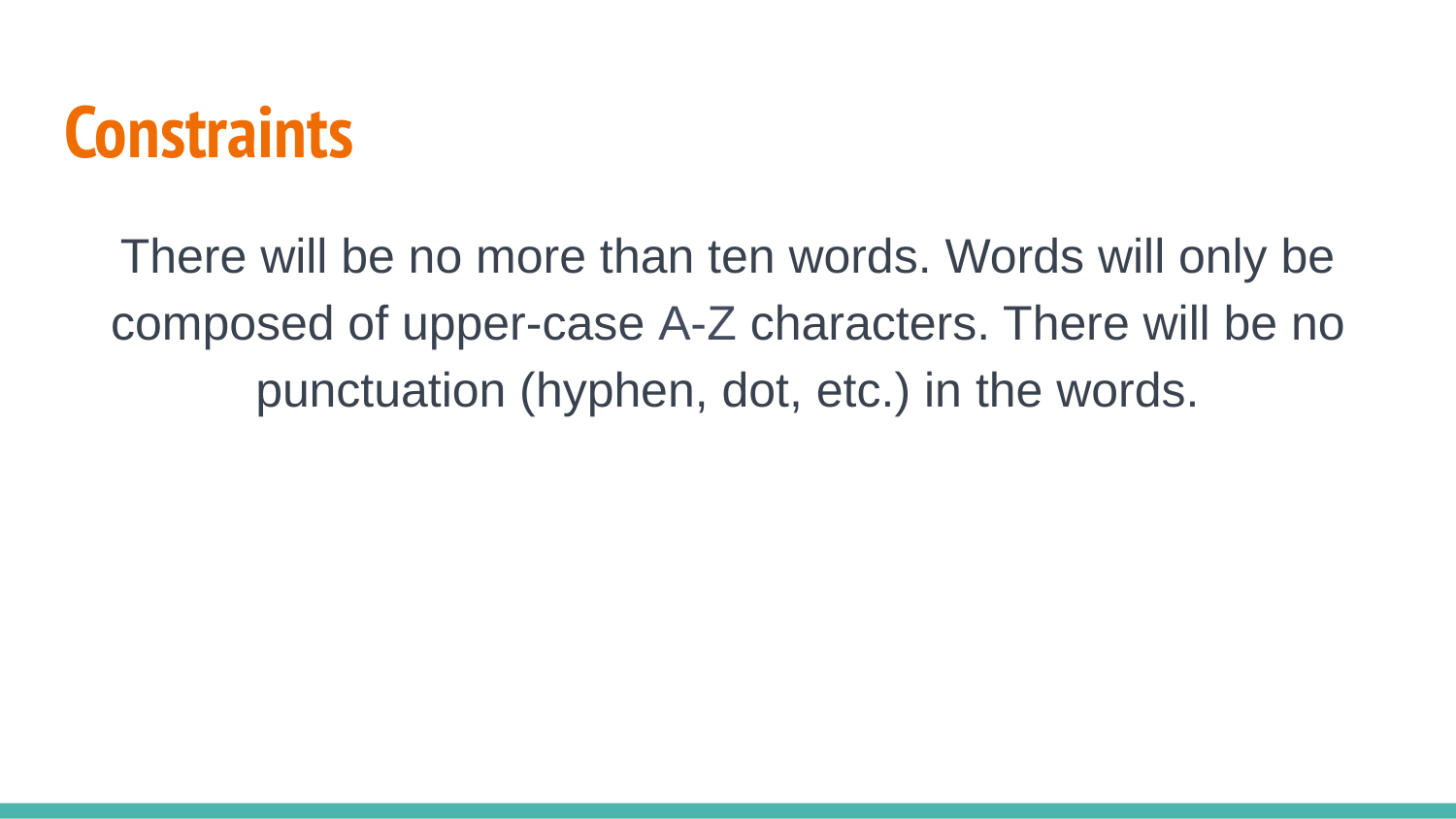

# Constraints
There will be no more than ten words. Words will only be composed of upper-case A-Z characters. There will be no punctuation (hyphen, dot, etc.) in the words.